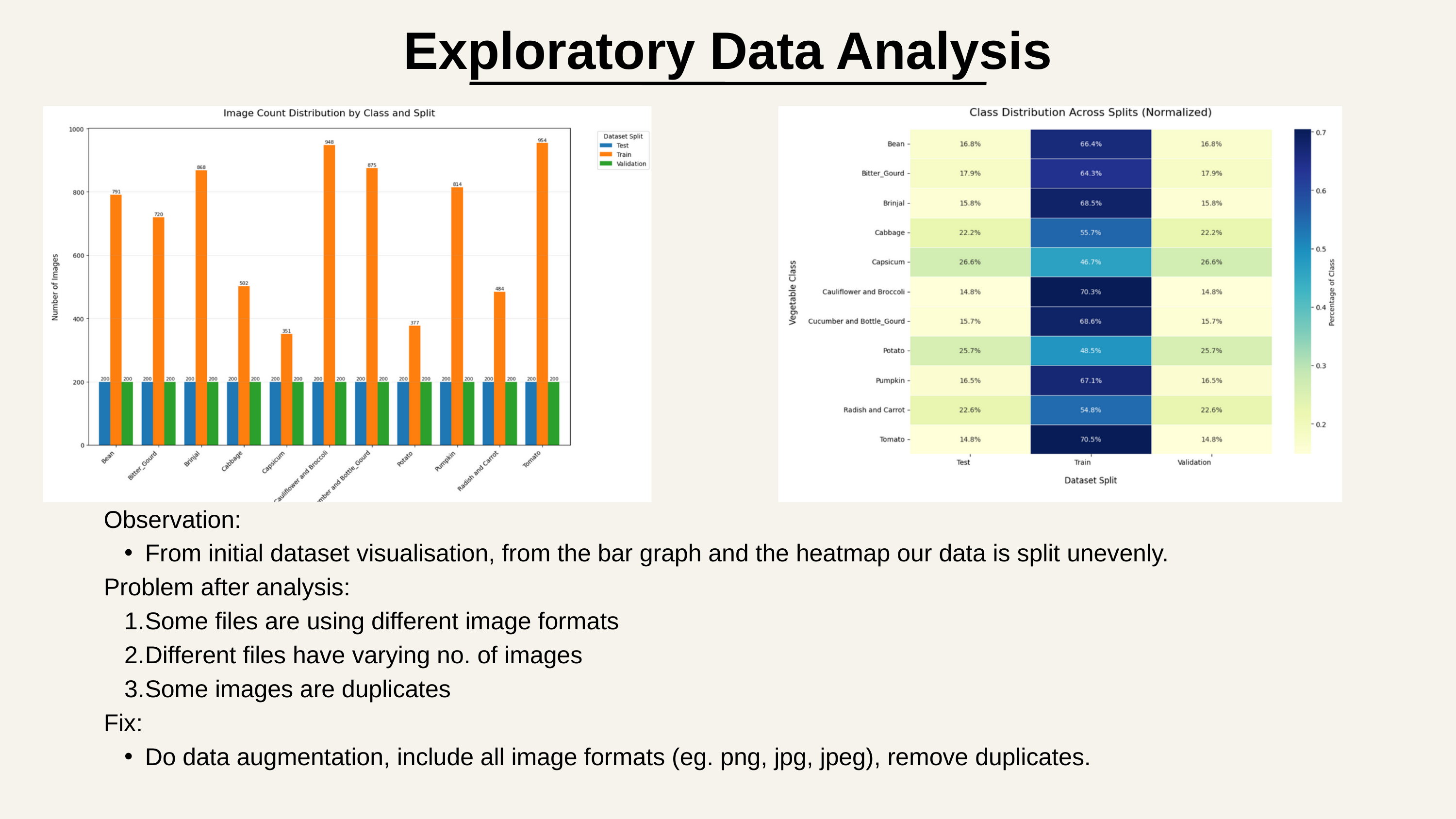

Exploratory Data Analysis

Observation:
From initial dataset visualisation, from the bar graph and the heatmap our data is split unevenly.
Problem after analysis:
Some files are using different image formats
Different files have varying no. of images
Some images are duplicates
Fix:
Do data augmentation, include all image formats (eg. png, jpg, jpeg), remove duplicates.